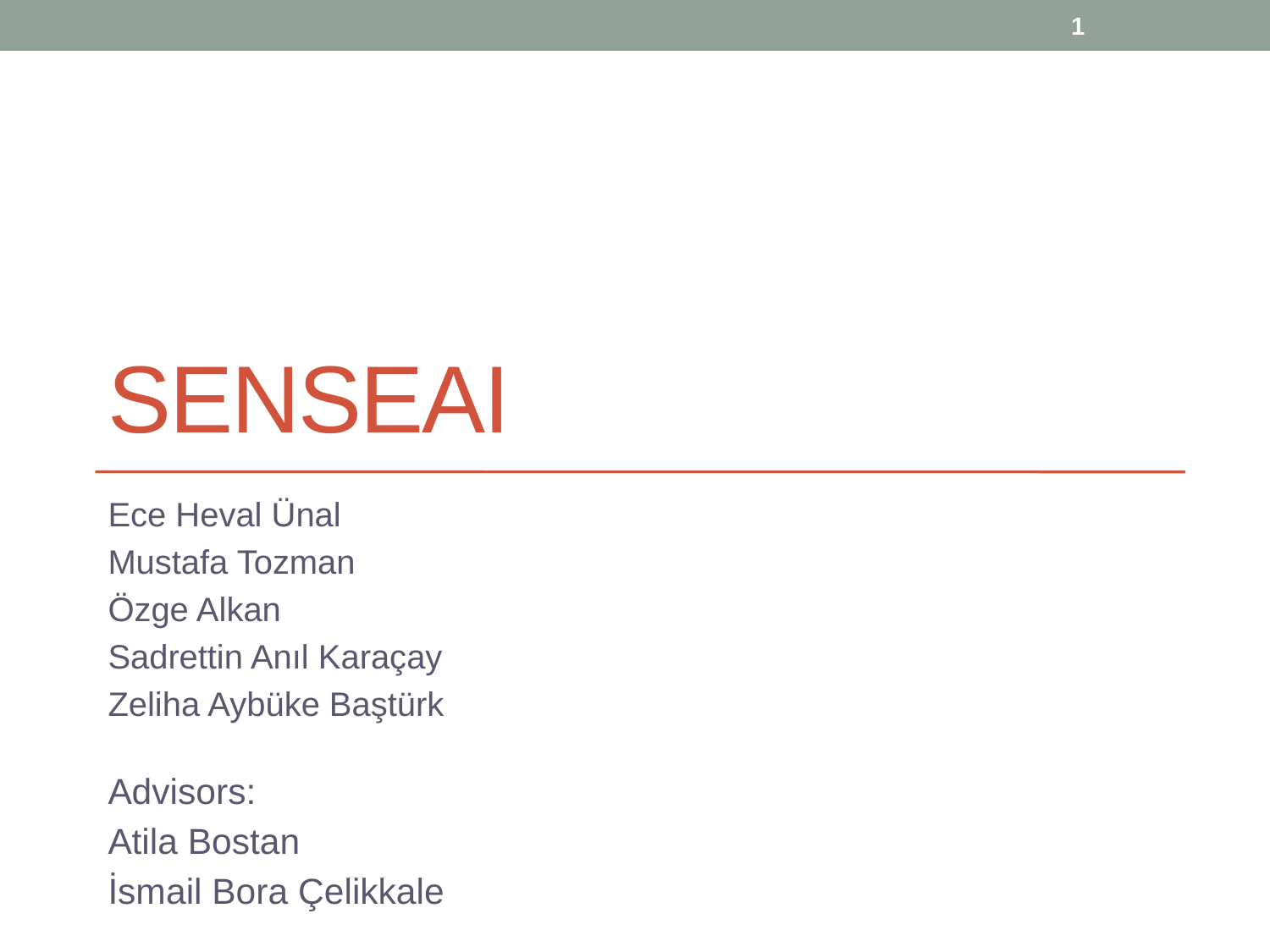

1
# Senseaı
Ece Heval Ünal
Mustafa Tozman
Özge Alkan
Sadrettin Anıl Karaçay
Zeliha Aybüke Baştürk
Advisors:
Atila Bostan
İsmail Bora Çelikkale